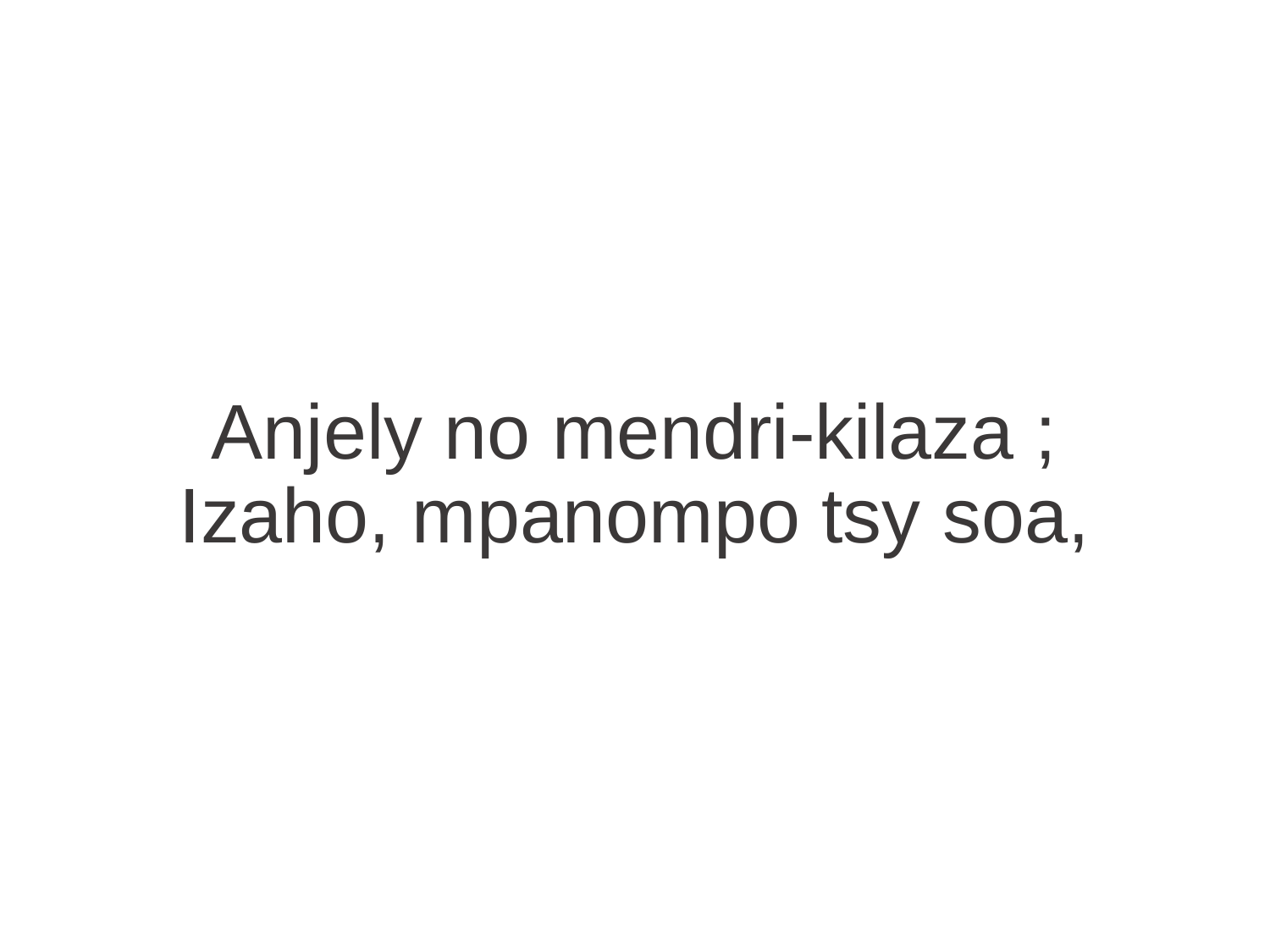

Anjely no mendri-kilaza ;
Izaho, mpanompo tsy soa,